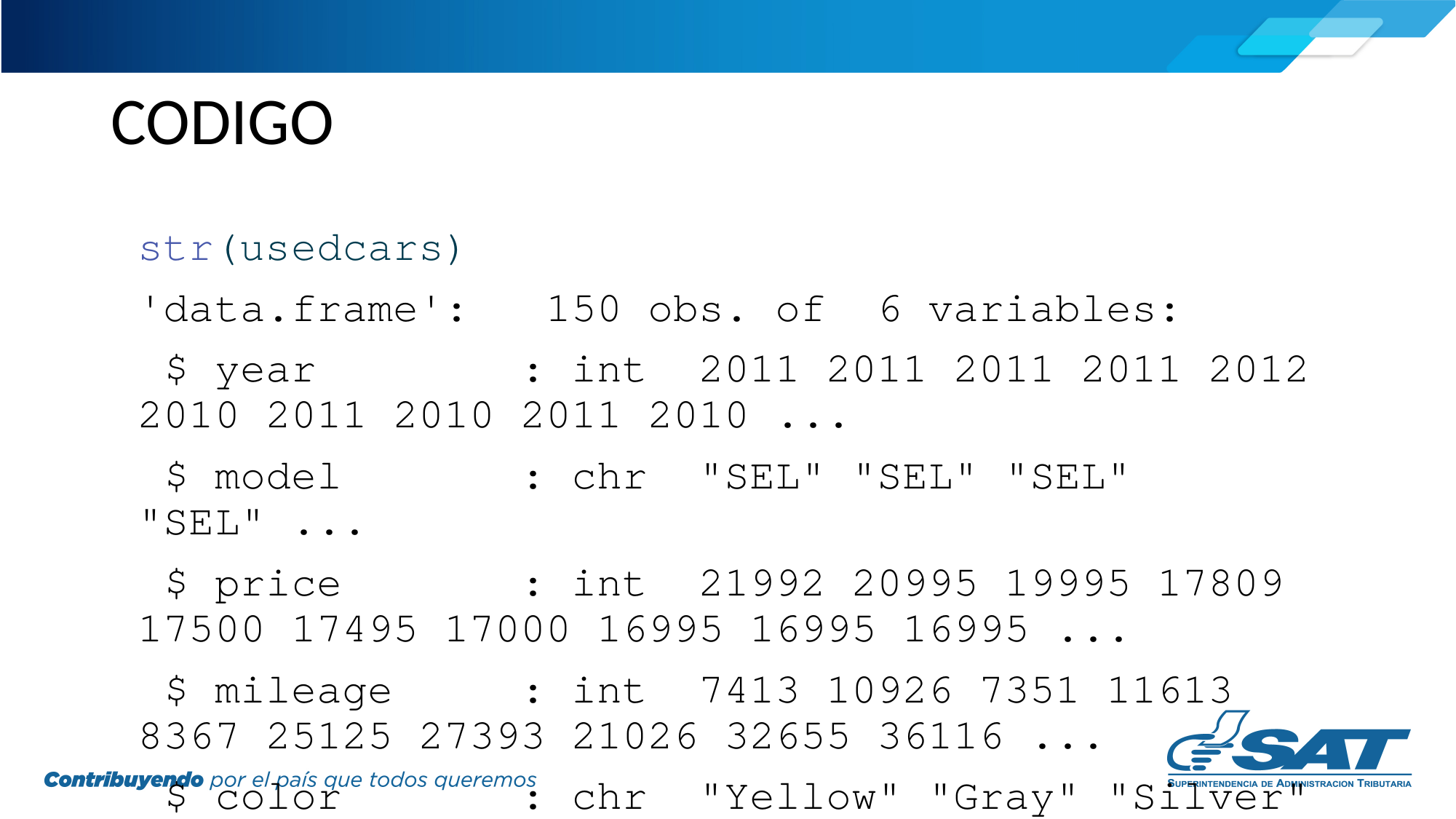

# CODIGO
str(usedcars)
'data.frame':   150 obs. of  6 variables:
 $ year        : int  2011 2011 2011 2011 2012 2010 2011 2010 2011 2010 ...
 $ model       : chr  "SEL" "SEL" "SEL" "SEL" ...
 $ price       : int  21992 20995 19995 17809 17500 17495 17000 16995 16995 16995 ...
 $ mileage     : int  7413 10926 7351 11613 8367 25125 27393 21026 32655 36116 ...
 $ color       : chr  "Yellow" "Gray" "Silver" "Gray" ...
 $ transmission: chr  "AUTO" "AUTO" "AUTO" "AUTO" ...